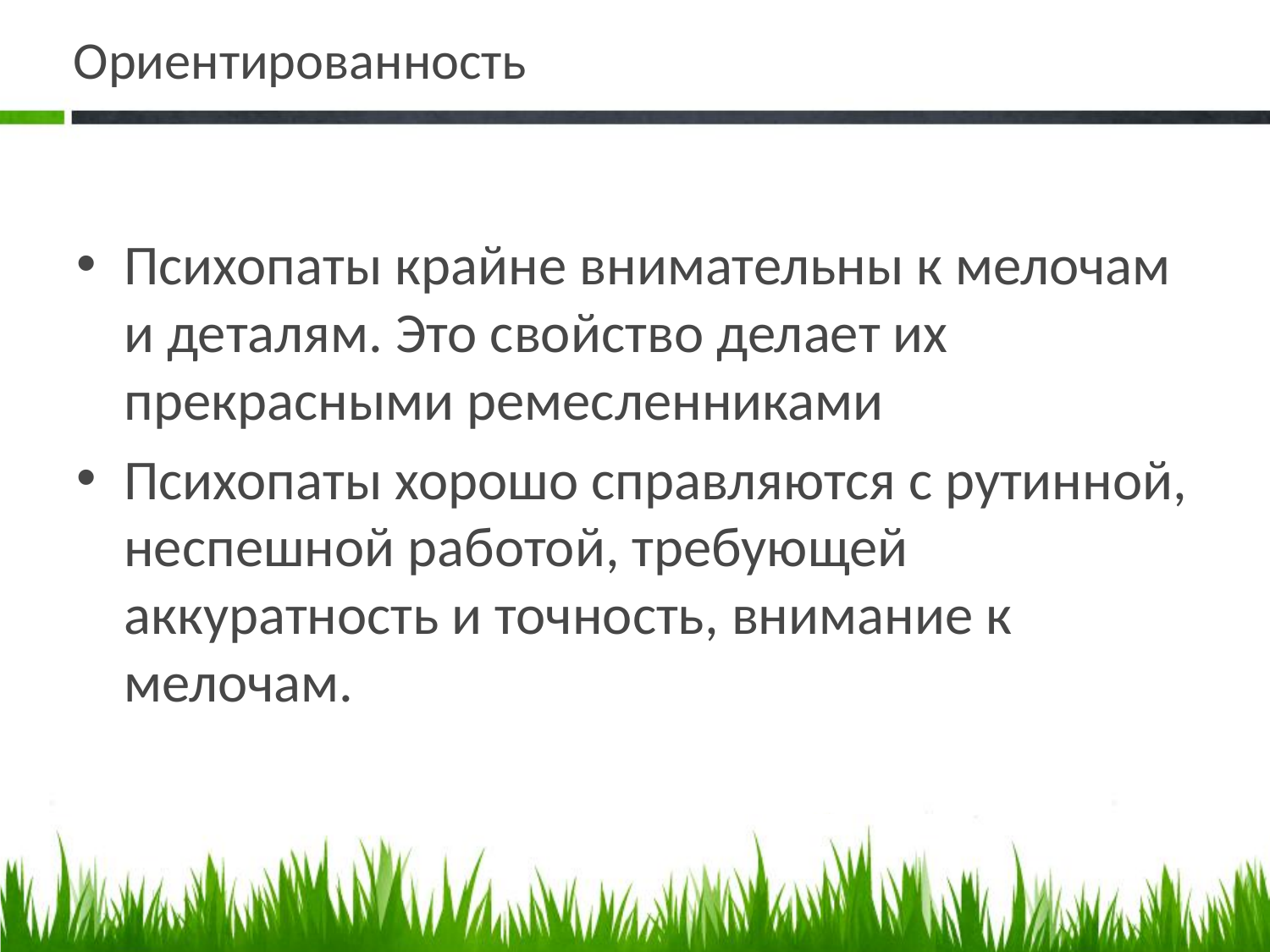

# Ориентированность
Психопаты крайне внимательны к мелочам и деталям. Это свойство делает их прекрасными ремесленниками
Психопаты хорошо справляются с рутинной, неспешной работой, требующей аккуратность и точность, внимание к мелочам.